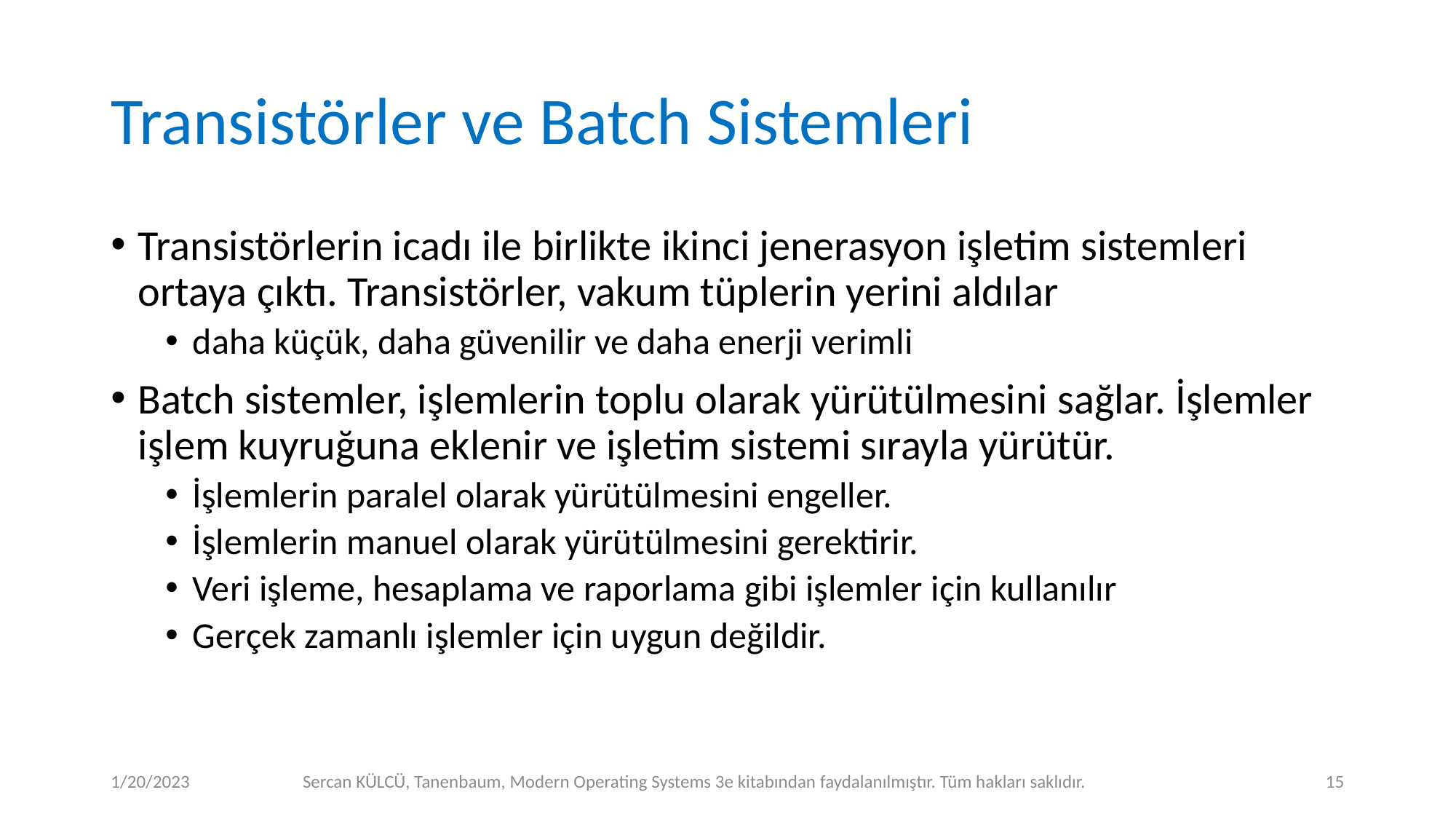

# Transistörler ve Batch Sistemleri
Transistörlerin icadı ile birlikte ikinci jenerasyon işletim sistemleri ortaya çıktı. Transistörler, vakum tüplerin yerini aldılar
daha küçük, daha güvenilir ve daha enerji verimli
Batch sistemler, işlemlerin toplu olarak yürütülmesini sağlar. İşlemler işlem kuyruğuna eklenir ve işletim sistemi sırayla yürütür.
İşlemlerin paralel olarak yürütülmesini engeller.
İşlemlerin manuel olarak yürütülmesini gerektirir.
Veri işleme, hesaplama ve raporlama gibi işlemler için kullanılır
Gerçek zamanlı işlemler için uygun değildir.

1/20/2023
Sercan KÜLCÜ, Tanenbaum, Modern Operating Systems 3e kitabından faydalanılmıştır. Tüm hakları saklıdır.
15